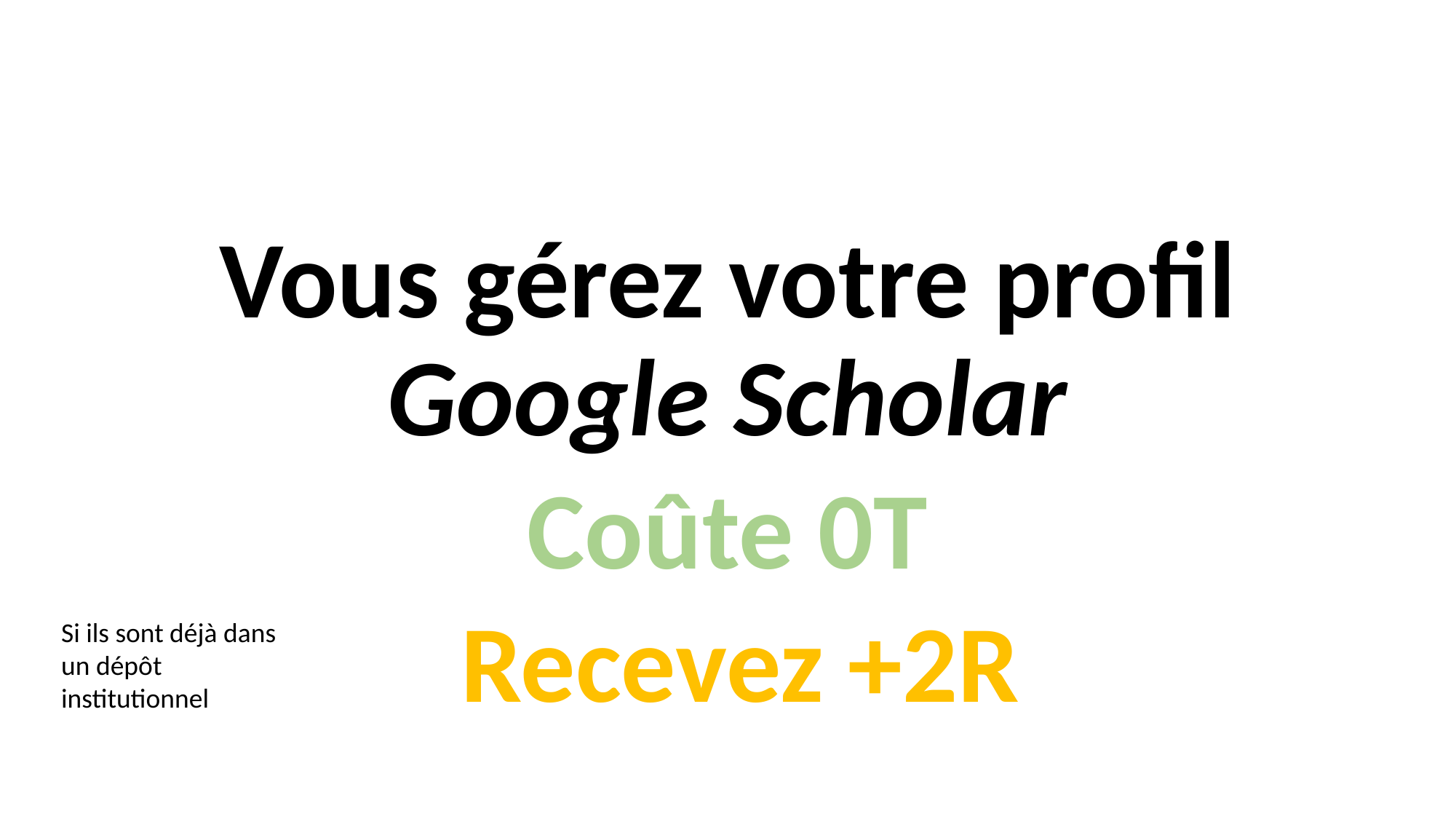

Vous gérez votre profil Google Scholar
Coûte 0T
 Recevez +2R
Si ils sont déjà dans un dépôt institutionnel